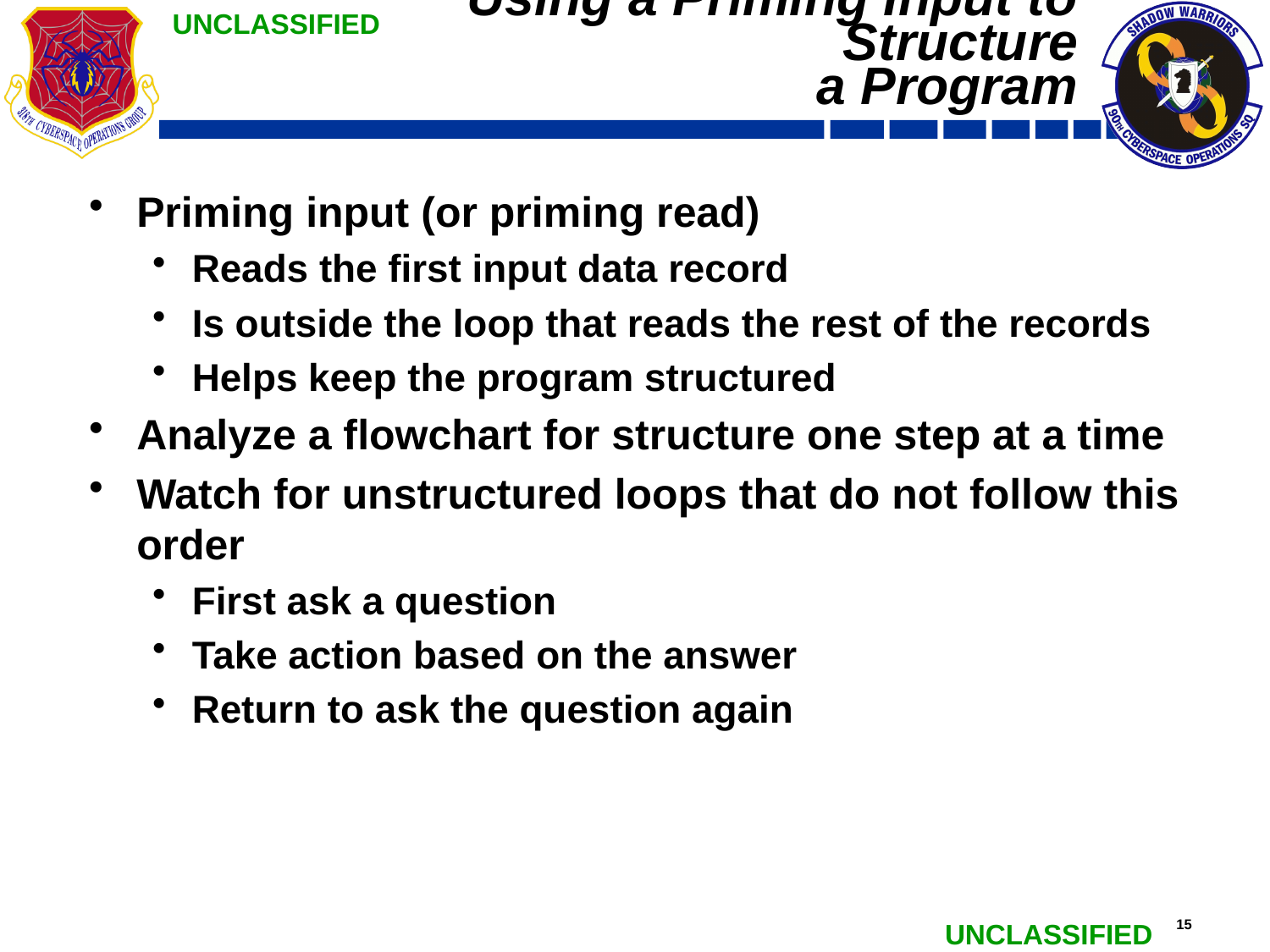

# Using a Priming Input to Structure a Program
Priming input (or priming read)
Reads the first input data record
Is outside the loop that reads the rest of the records
Helps keep the program structured
Analyze a flowchart for structure one step at a time
Watch for unstructured loops that do not follow this order
First ask a question
Take action based on the answer
Return to ask the question again
Programming Logic and Design, Ninth Edition
15